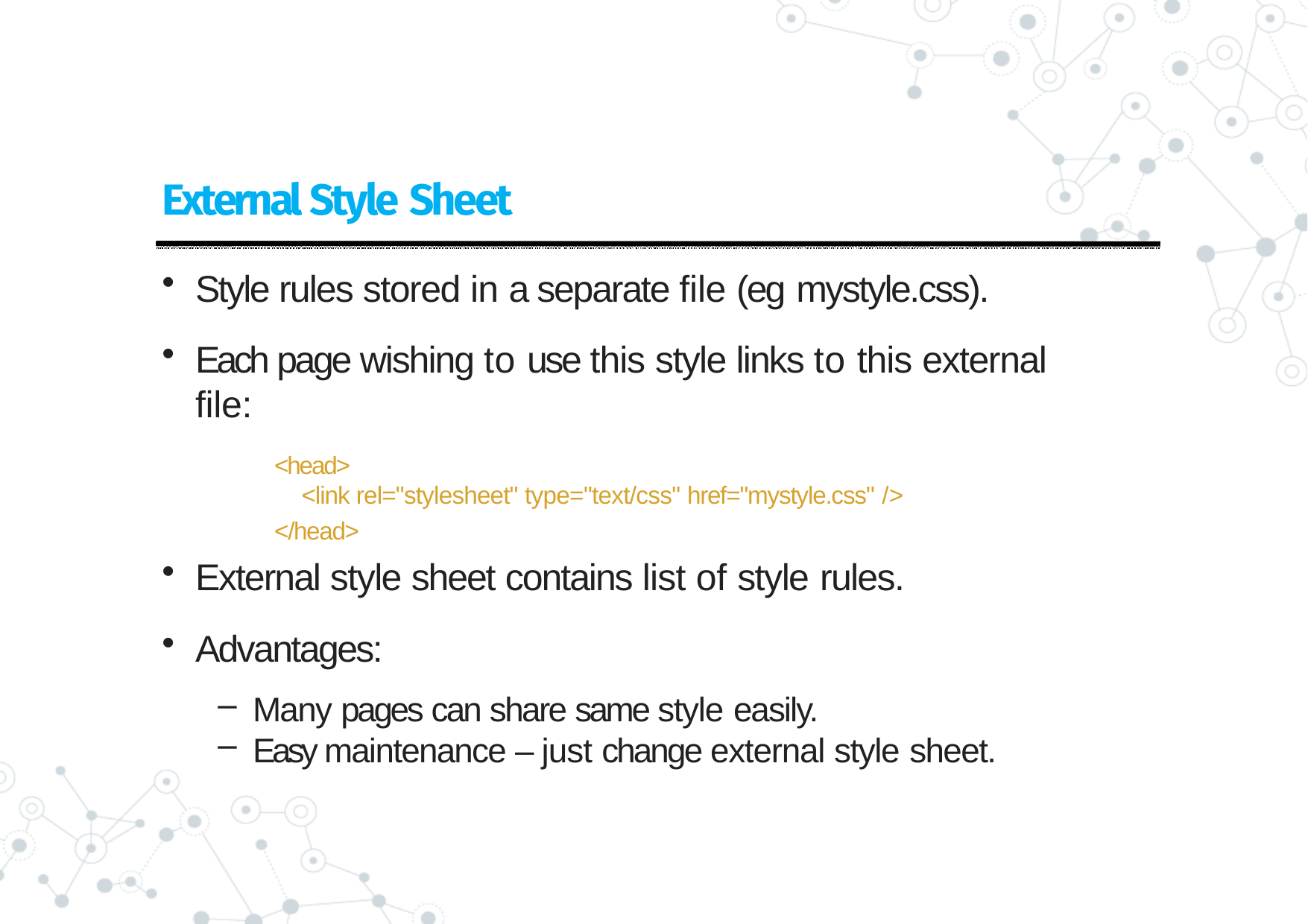

# External Style Sheet

Style rules stored in a separate file (eg mystyle.css).
Each page wishing to use this style links to this external file:
<head>
<link rel="stylesheet" type="text/css" href="mystyle.css" />
</head>
External style sheet contains list of style rules.
Advantages:
Many pages can share same style easily.
Easy maintenance – just change external style sheet.
16